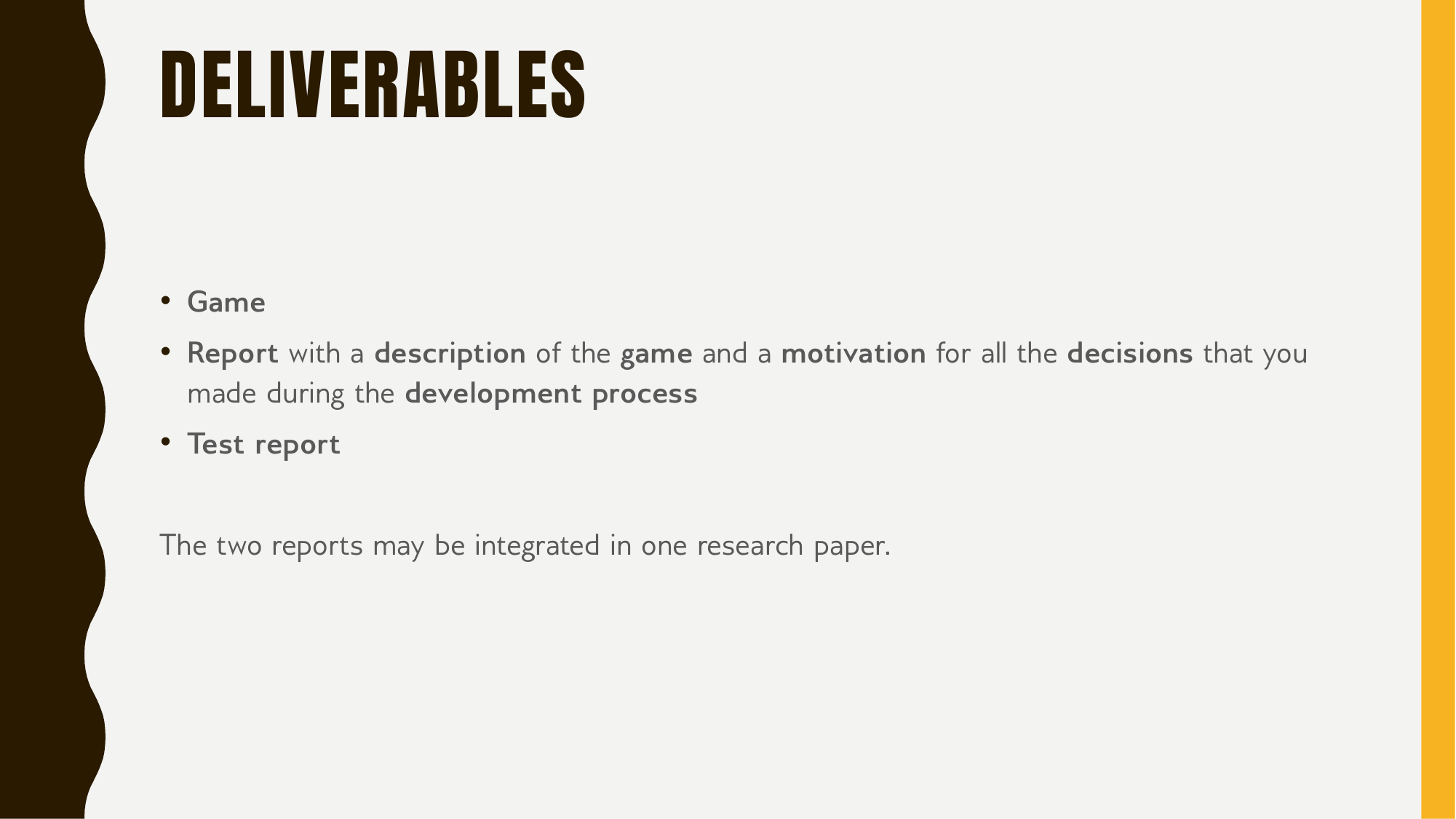

Deliverables
Game
Report with a description of the game and a motivation for all the decisions that you made during the development process
Test report

The two reports may be integrated in one research paper.